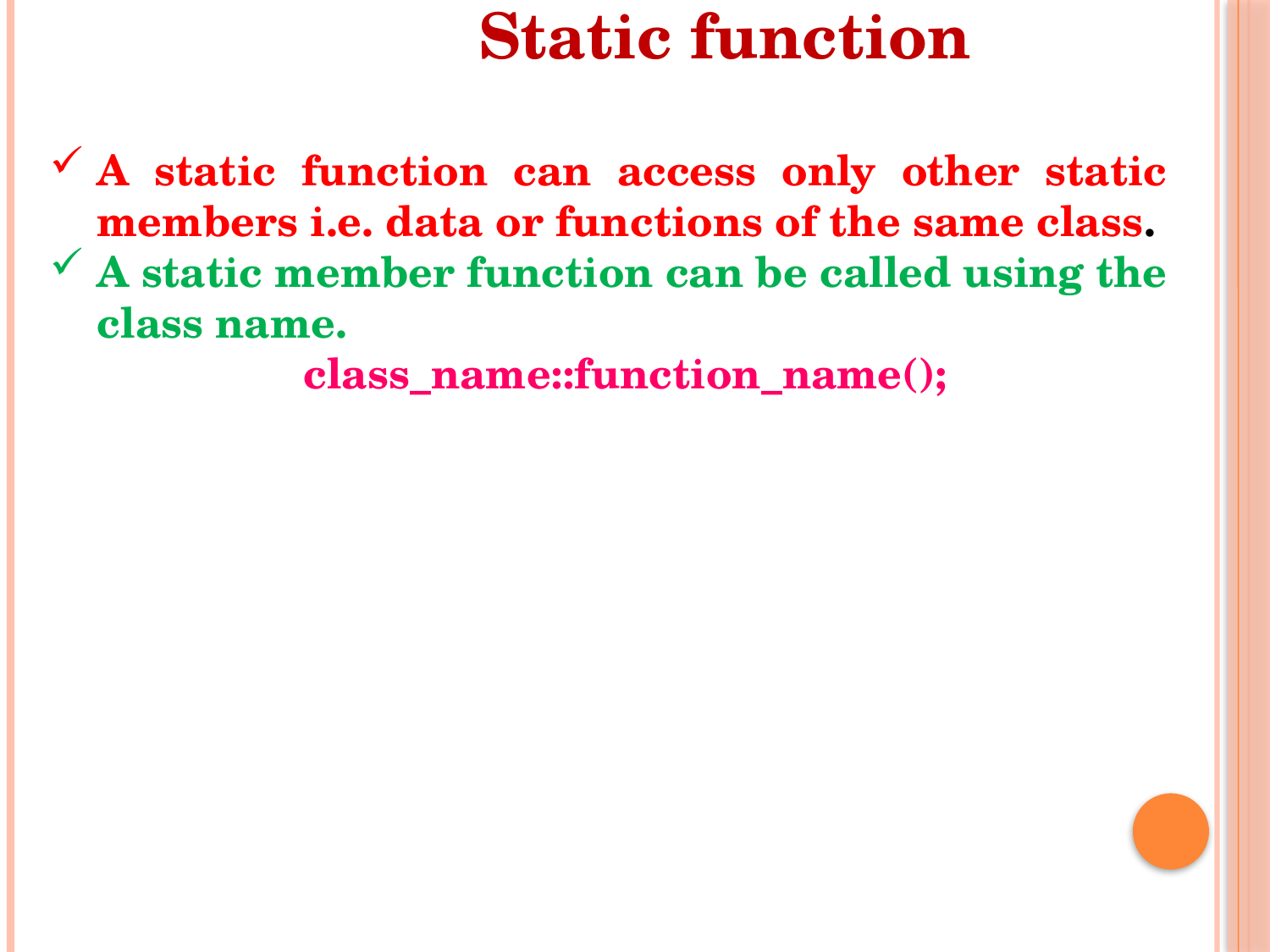

Static function
A static function can access only other static members i.e. data or functions of the same class.
A static member function can be called using the class name.
		class_name::function_name();